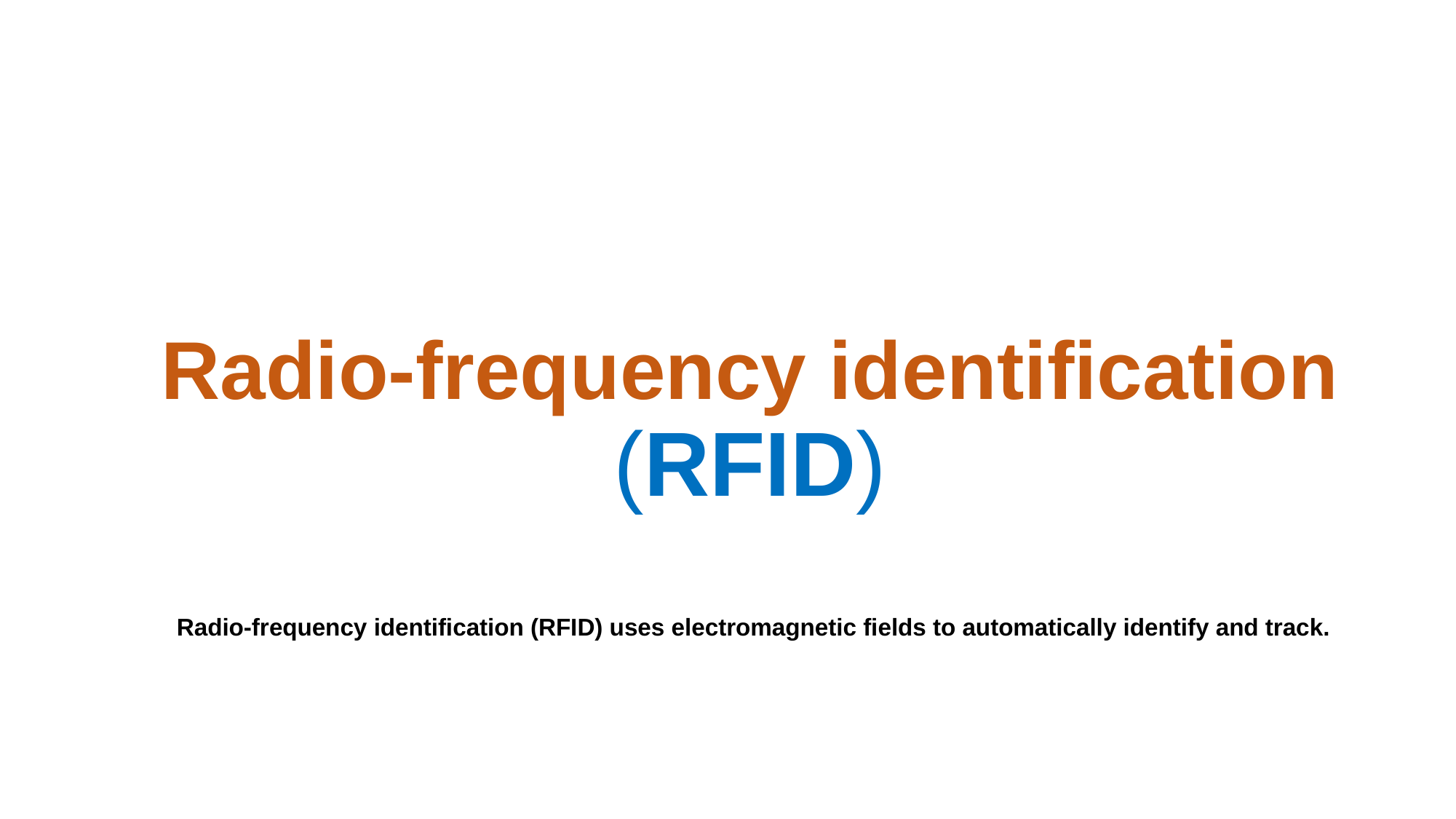

# Radio-frequency identification (RFID)
Radio-frequency identification (RFID) uses electromagnetic fields to automatically identify and track.